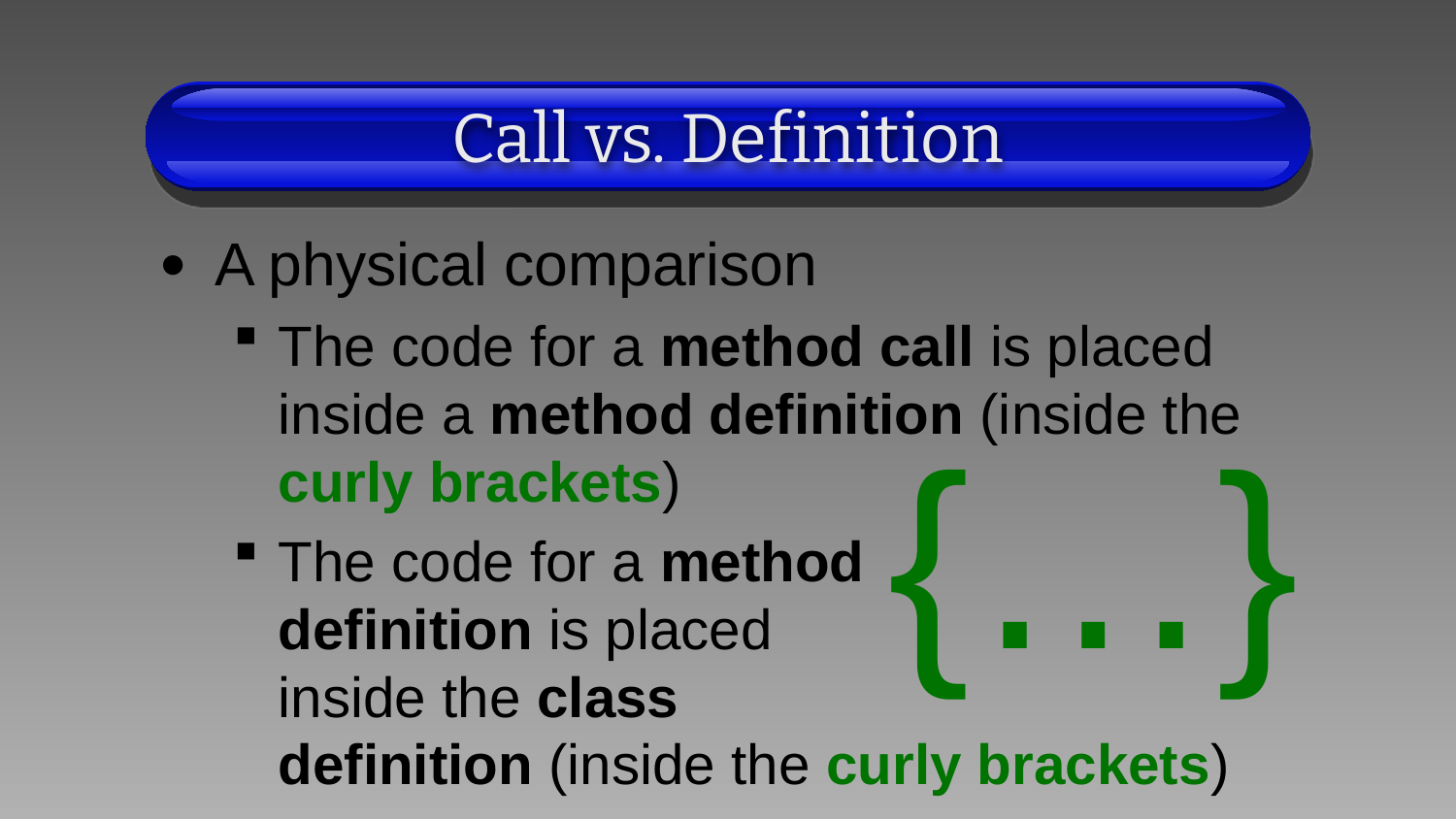

# Call vs. Definition
A physical comparison
The code for a method call is placed inside a method definition (inside the curly brackets)
The code for a method
definition is placed
inside the class
definition (inside the curly brackets)
{…}